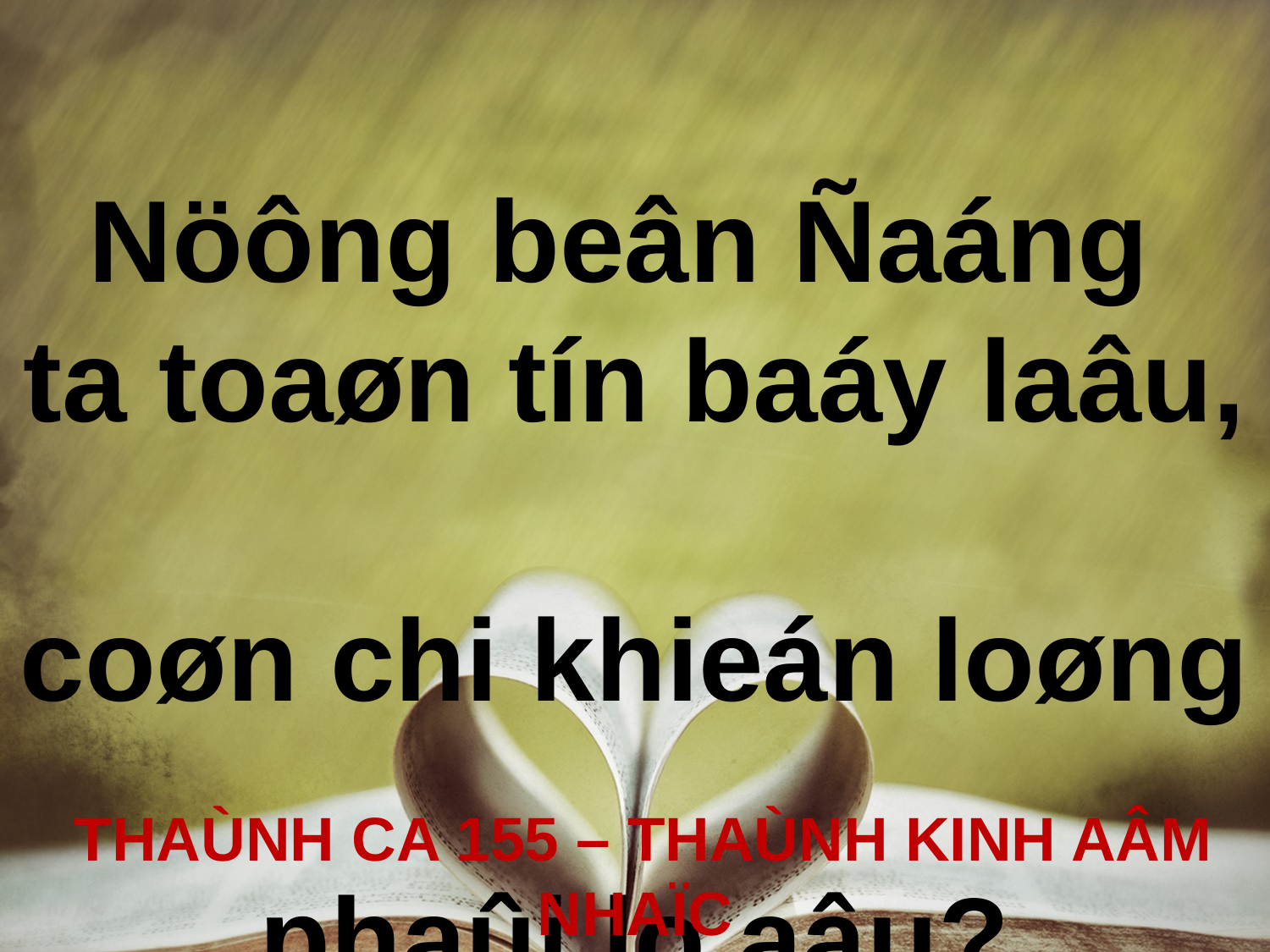

Nöông beân Ñaáng
ta toaøn tín baáy laâu,
coøn chi khieán loøng
phaûi lo aâu?
 THAÙNH CA 155 – THAÙNH KINH AÂM NHAÏC